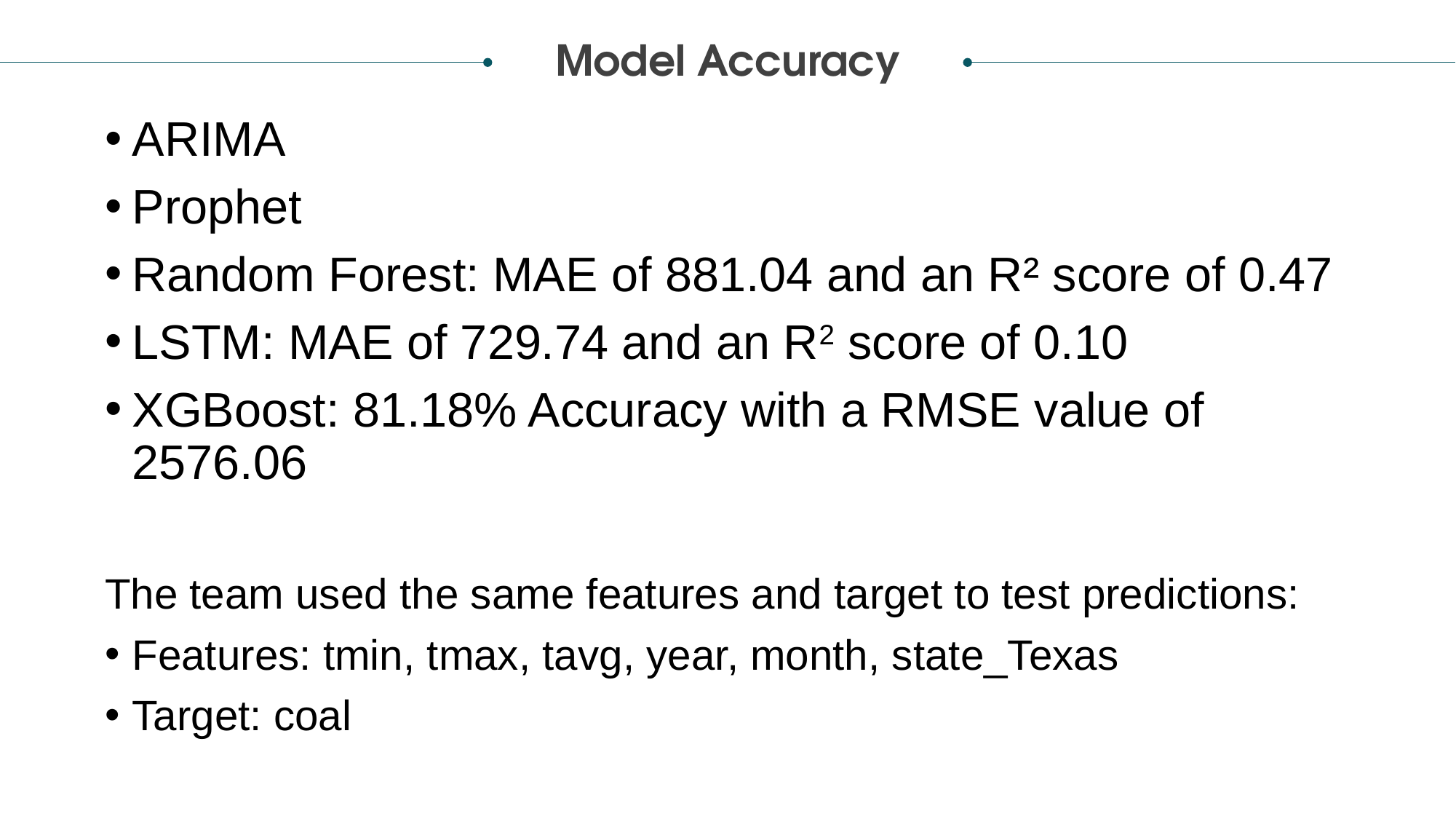

Model Accuracy
ARIMA
Prophet
Random Forest: MAE of 881.04 and an R² score of 0.47
LSTM: MAE of 729.74 and an R2 score of 0.10
XGBoost: 81.18% Accuracy with a RMSE value of 2576.06

The team used the same features and target to test predictions:
Features: tmin, tmax, tavg, year, month, state_Texas
Target: coal